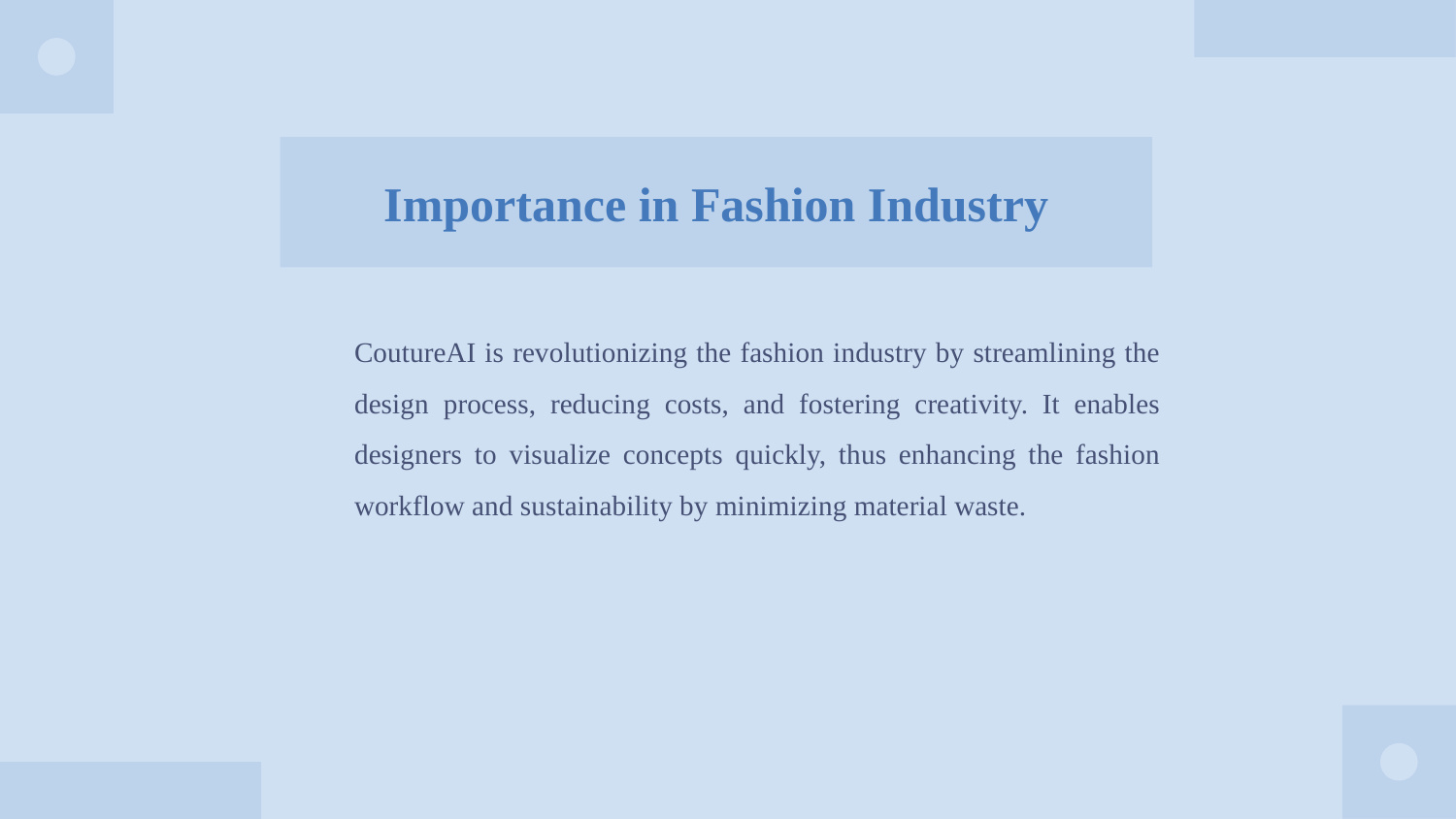

# Importance in Fashion Industry
CoutureAI is revolutionizing the fashion industry by streamlining the design process, reducing costs, and fostering creativity. It enables designers to visualize concepts quickly, thus enhancing the fashion workflow and sustainability by minimizing material waste.